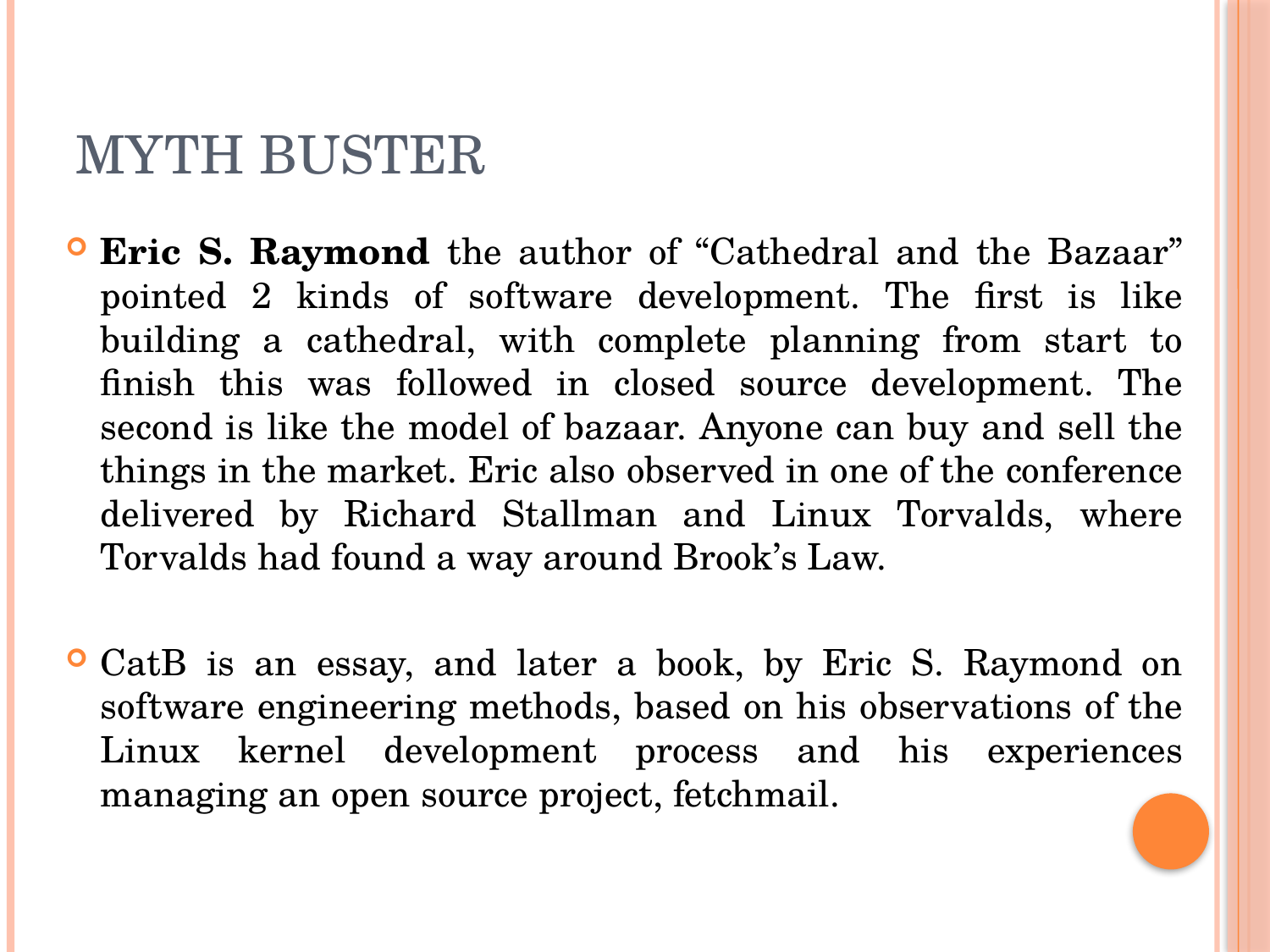

# Myth Buster
Eric S. Raymond the author of “Cathedral and the Bazaar” pointed 2 kinds of software development. The first is like building a cathedral, with complete planning from start to finish this was followed in closed source development. The second is like the model of bazaar. Anyone can buy and sell the things in the market. Eric also observed in one of the conference delivered by Richard Stallman and Linux Torvalds, where Torvalds had found a way around Brook’s Law.

CatB is an essay, and later a book, by Eric S. Raymond on software engineering methods, based on his observations of the Linux kernel development process and his experiences managing an open source project, fetchmail.